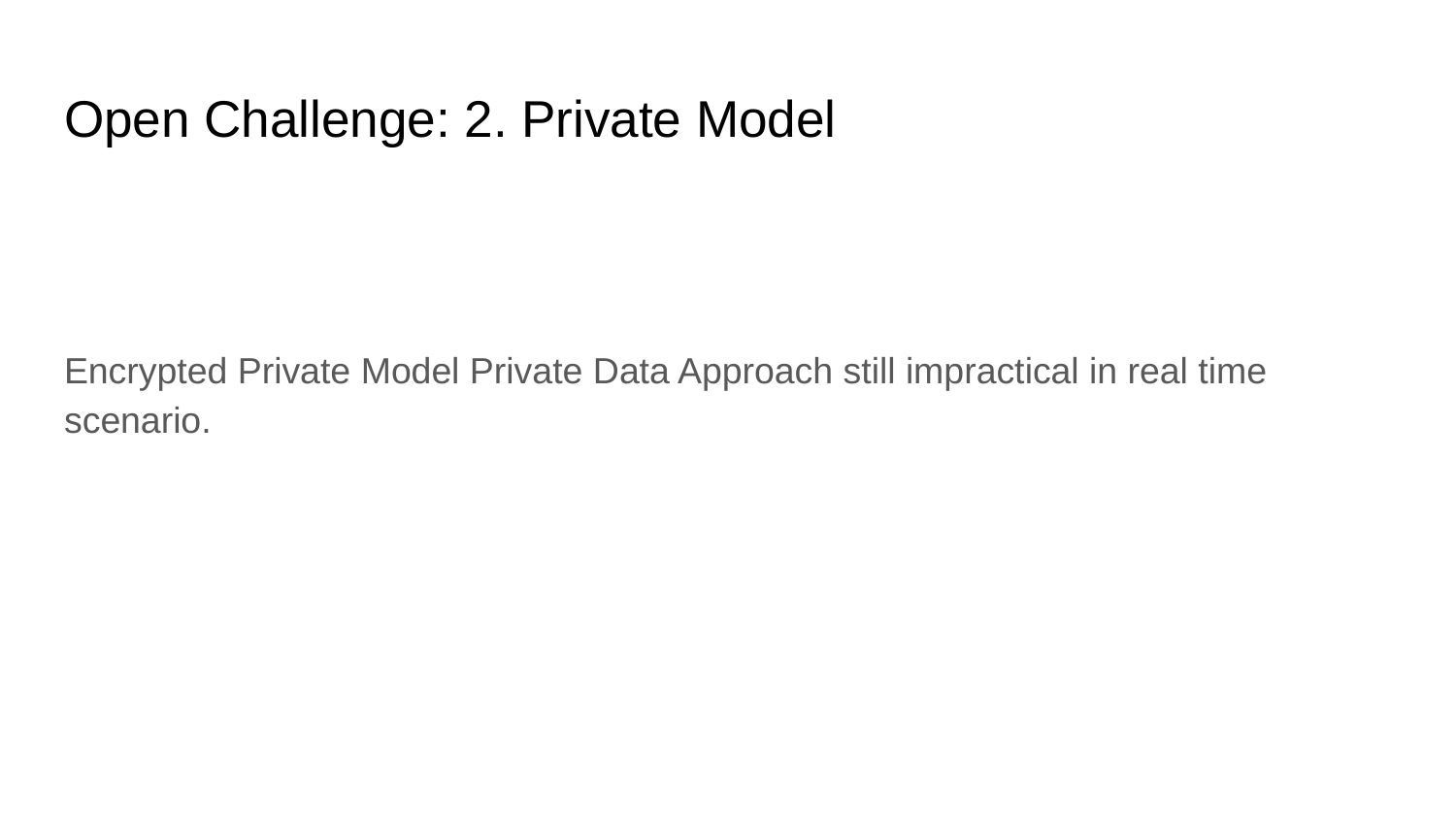

# Open Challenge: 2. Private Model

Encrypted Private Model Private Data Approach still impractical in real time scenario.